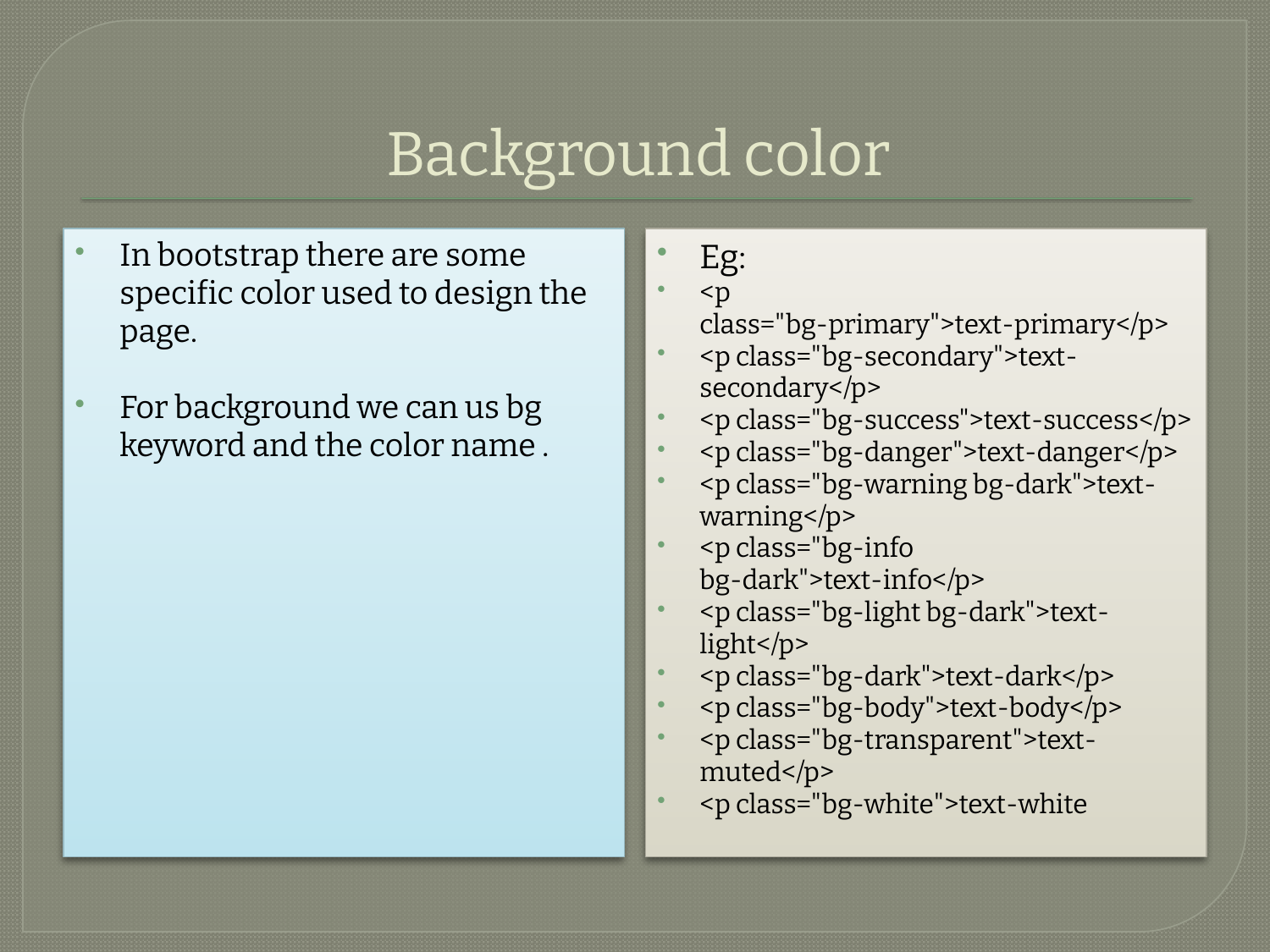

# Background color
In bootstrap there are some specific color used to design the page.

For background we can us bg keyword and the color name .
Eg:
<p class="bg-primary">text-primary</p>
<p class="bg-secondary">text-secondary</p>
<p class="bg-success">text-success</p>
<p class="bg-danger">text-danger</p>
<p class="bg-warning bg-dark">text-warning</p>
<p class="bg-info bg-dark">text-info</p>
<p class="bg-light bg-dark">text-light</p>
<p class="bg-dark">text-dark</p>
<p class="bg-body">text-body</p>
<p class="bg-transparent">text-muted</p>
<p class="bg-white">text-white